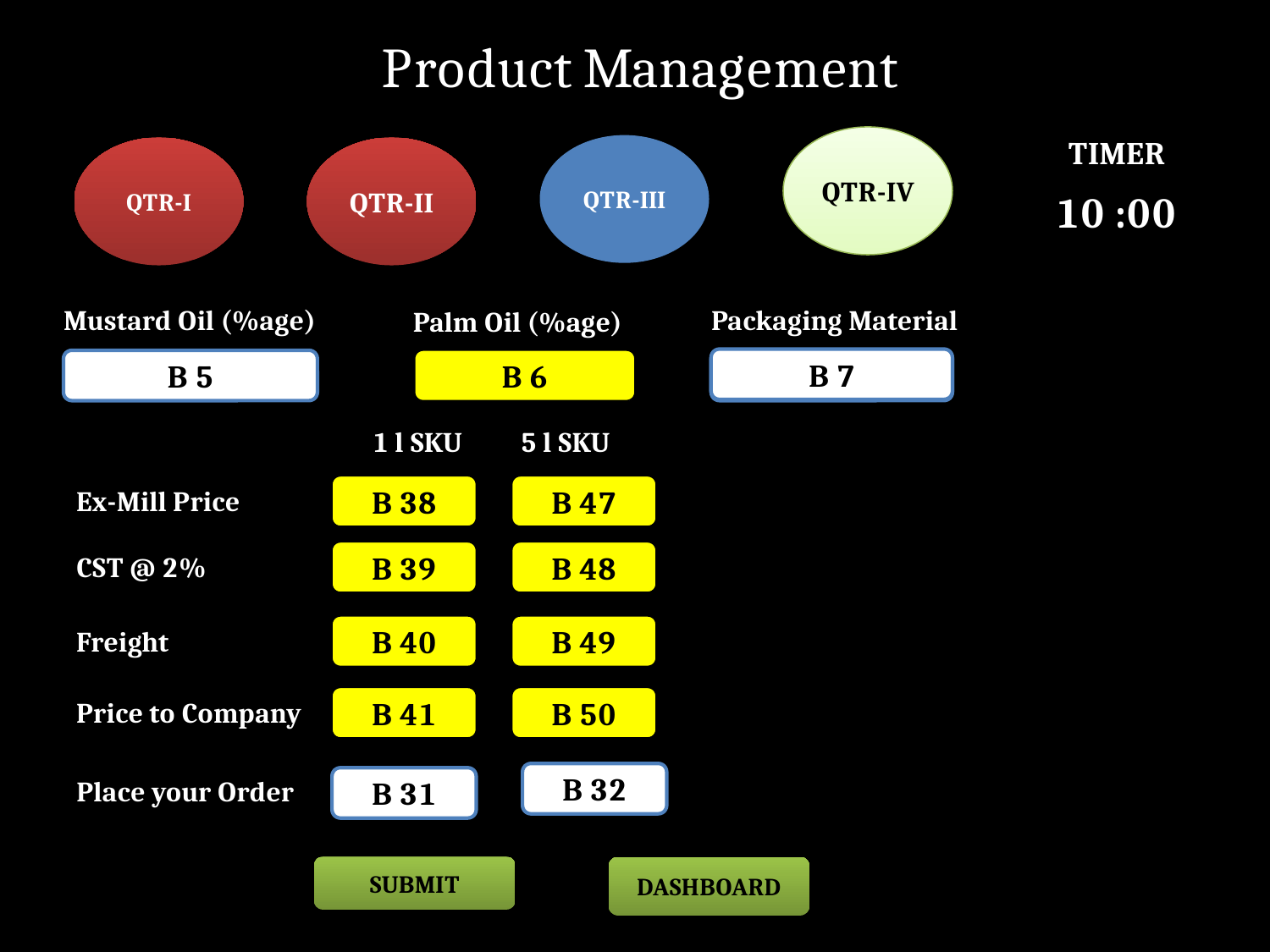

Product Management
QTR-IV
TIMER
QTR-III
QTR-I
QTR-II
10 :00
Mustard Oil (%age)
Packaging Material
Palm Oil (%age)
B 7
B 5
B 6

1 l SKU
5 l SKU
B 38
B 47
Ex-Mill Price
B 39
B 48
CST @ 2%
B 40
B 49
Freight
B 41
B 50
Price to Company
B 32
Place your Order
B 31
SUBMIT
DASHBOARD